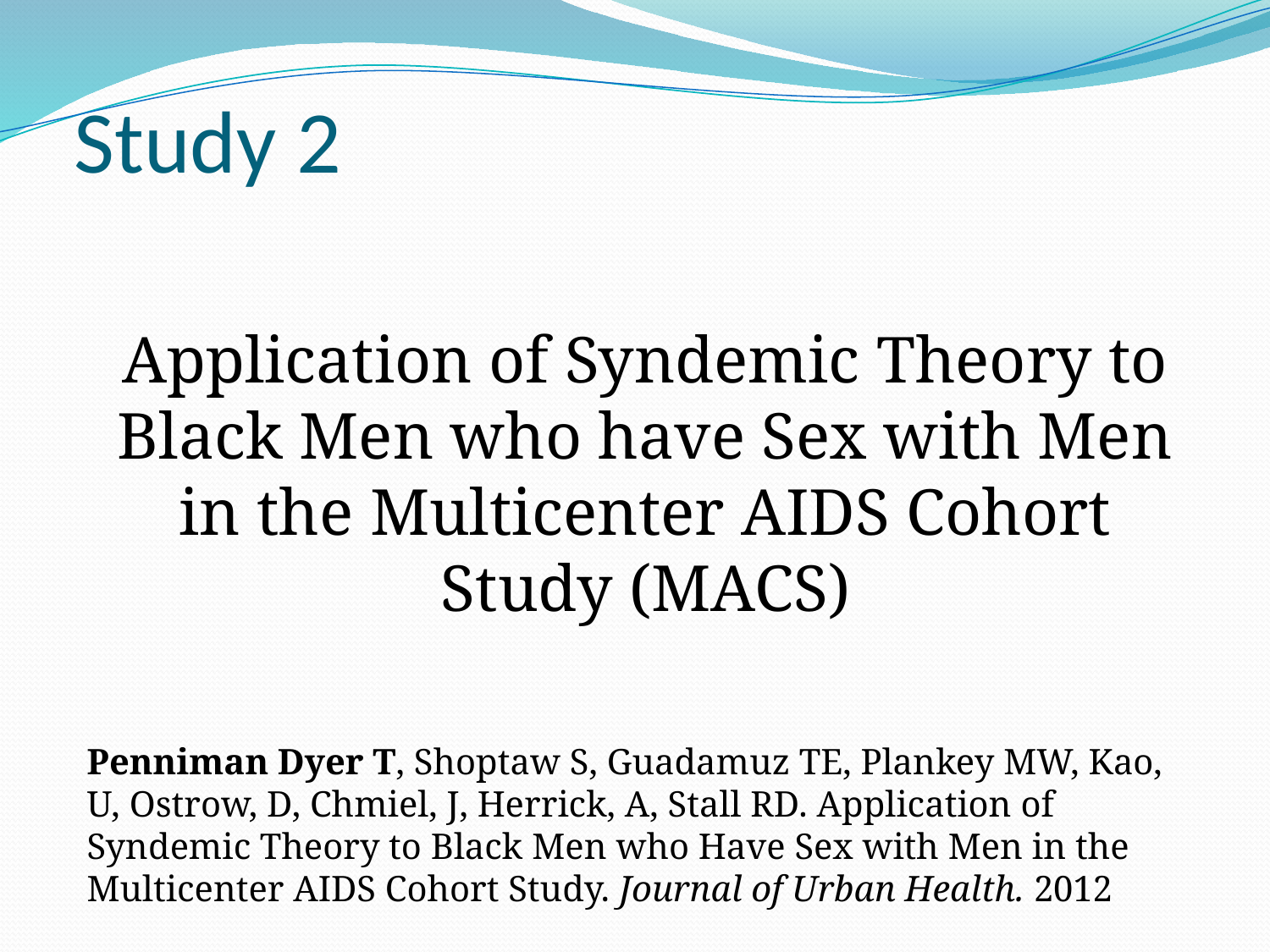

# Study 2

Application of Syndemic Theory to Black Men who have Sex with Men in the Multicenter AIDS Cohort Study (MACS)

Penniman Dyer T, Shoptaw S, Guadamuz TE, Plankey MW, Kao, U, Ostrow, D, Chmiel, J, Herrick, A, Stall RD. Application of Syndemic Theory to Black Men who Have Sex with Men in the Multicenter AIDS Cohort Study. Journal of Urban Health. 2012